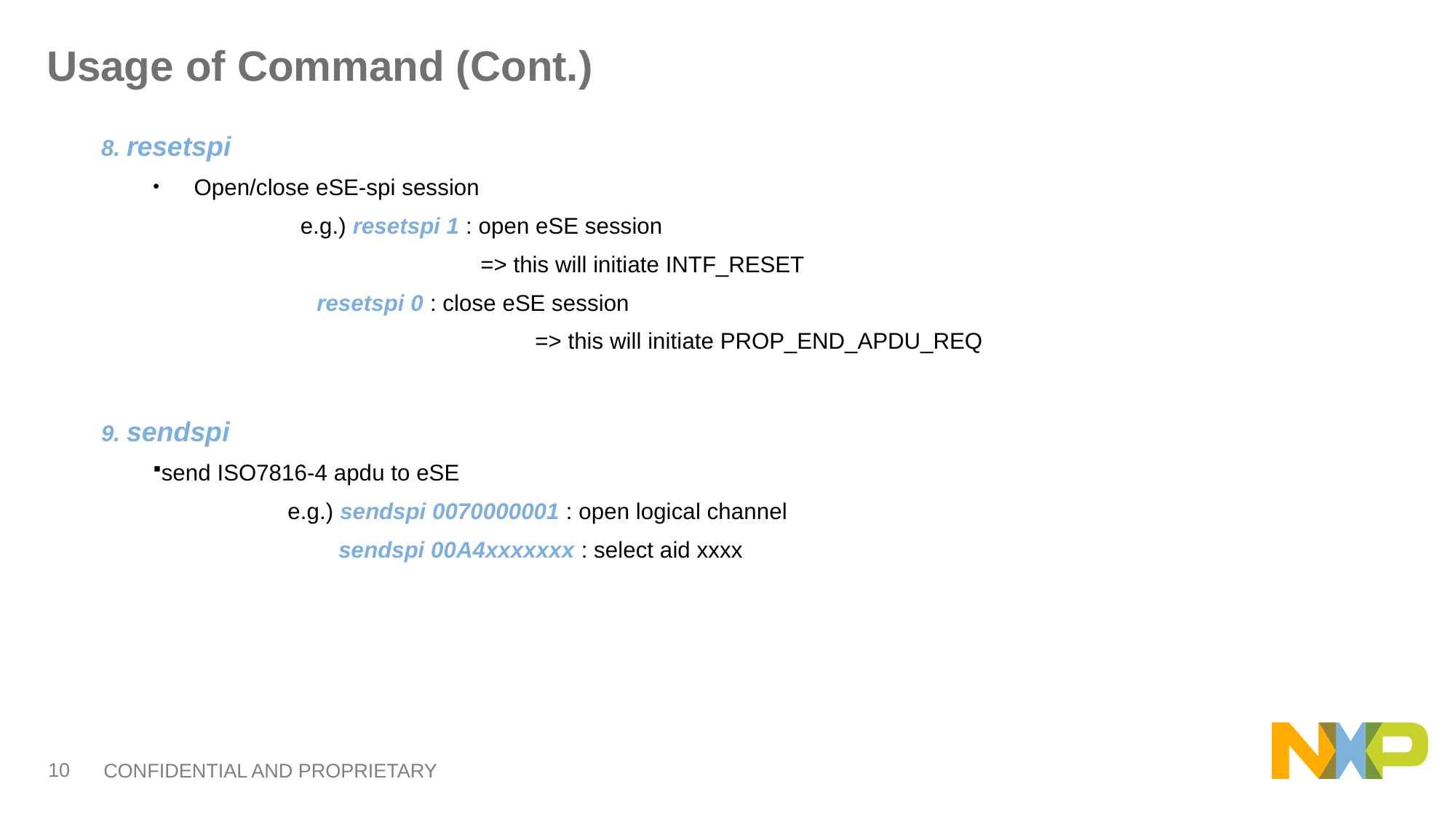

# Usage of Command (Cont.)
8. resetspi
Open/close eSE-spi session
	      e.g.) resetspi 1 : open eSE session
			=> this will initiate INTF_RESET
	resetspi 0 : close eSE session
			=> this will initiate PROP_END_APDU_REQ

9. sendspi
send ISO7816-4 apdu to eSE
	    e.g.) sendspi 0070000001 : open logical channel
	            sendspi 00A4xxxxxxx : select aid xxxx